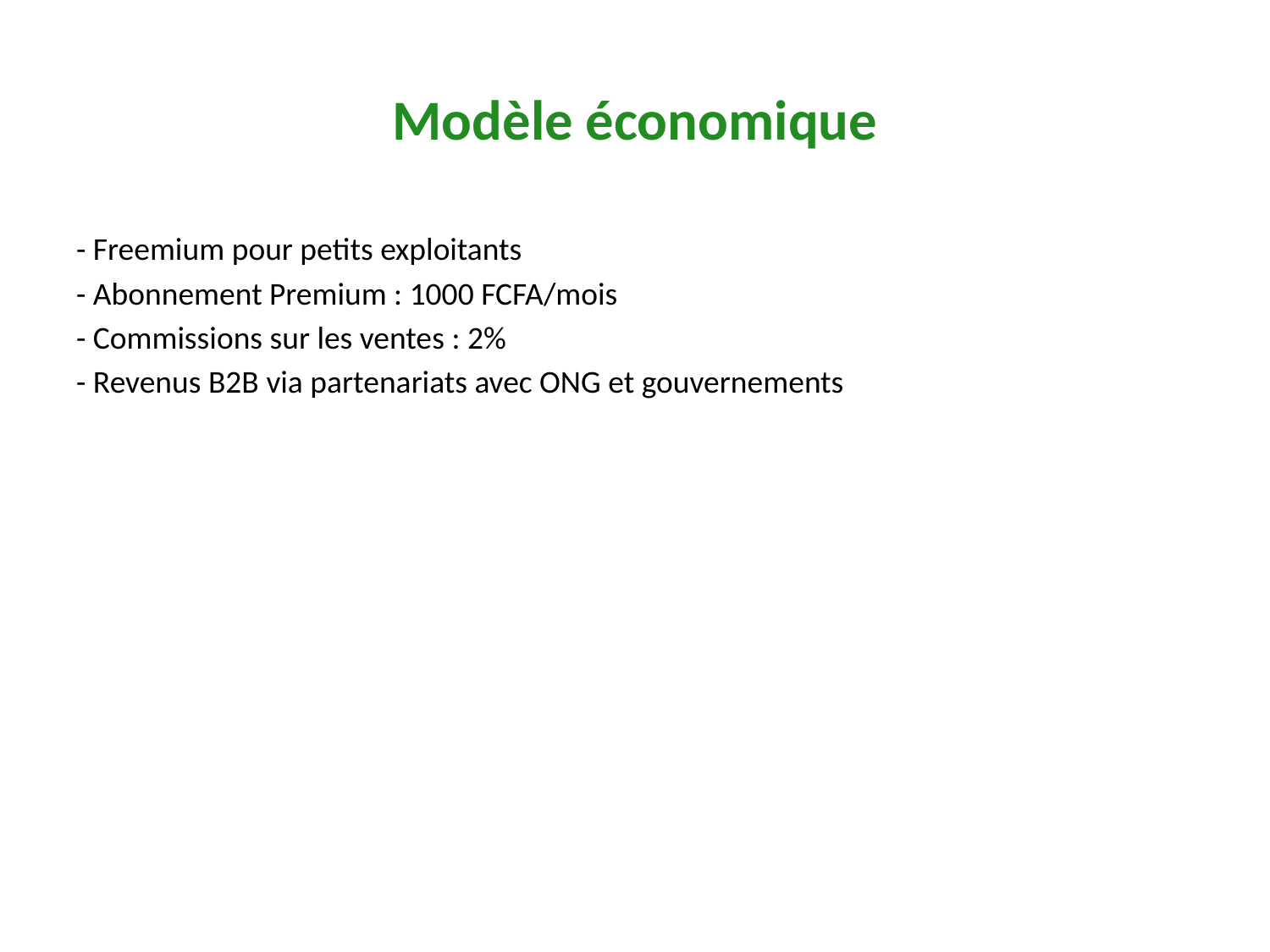

# Modèle économique
- Freemium pour petits exploitants
- Abonnement Premium : 1000 FCFA/mois
- Commissions sur les ventes : 2%
- Revenus B2B via partenariats avec ONG et gouvernements